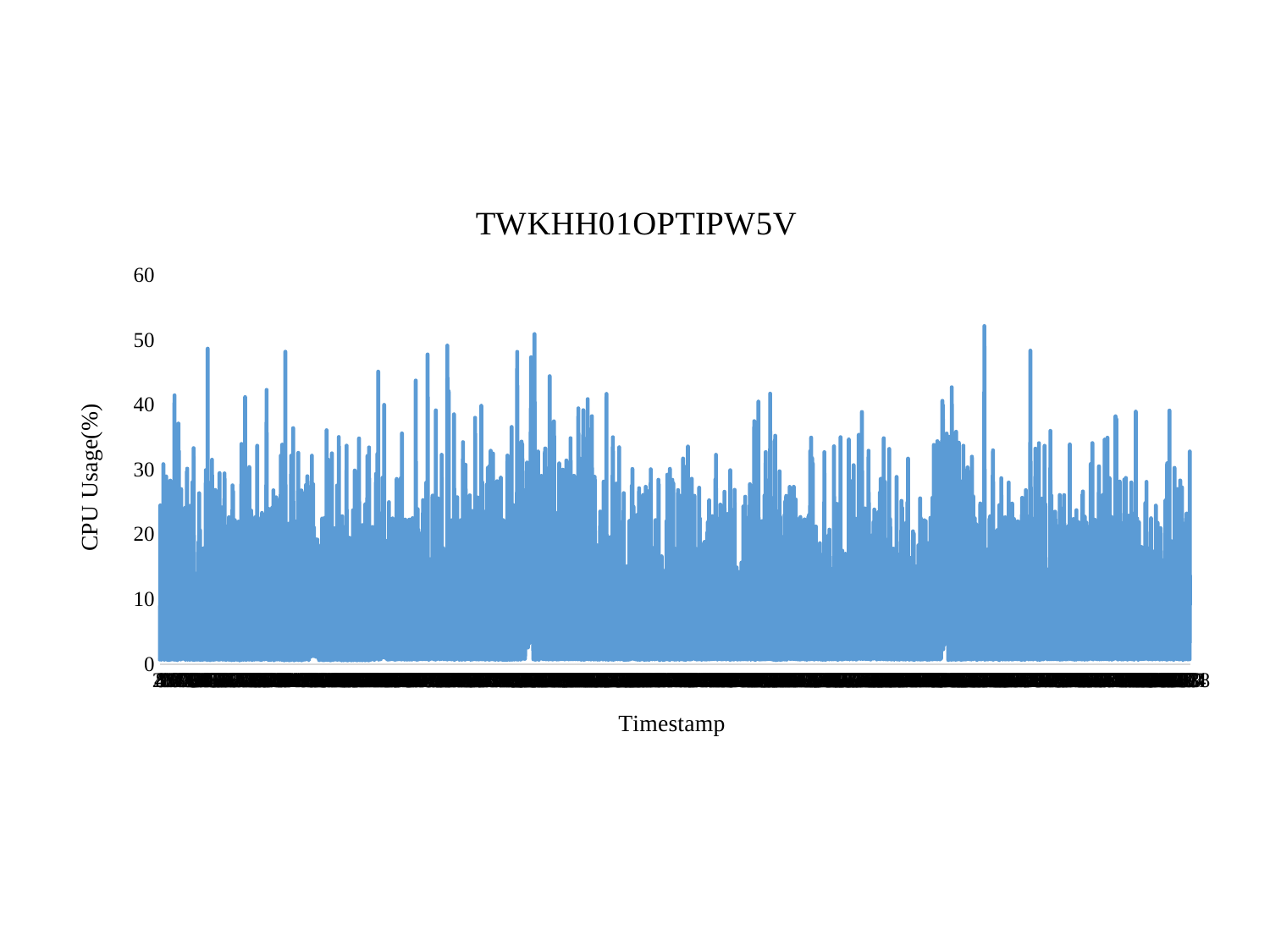

### Chart: TWKHH01OPTIPW5V

| Category | value |
|---|---|